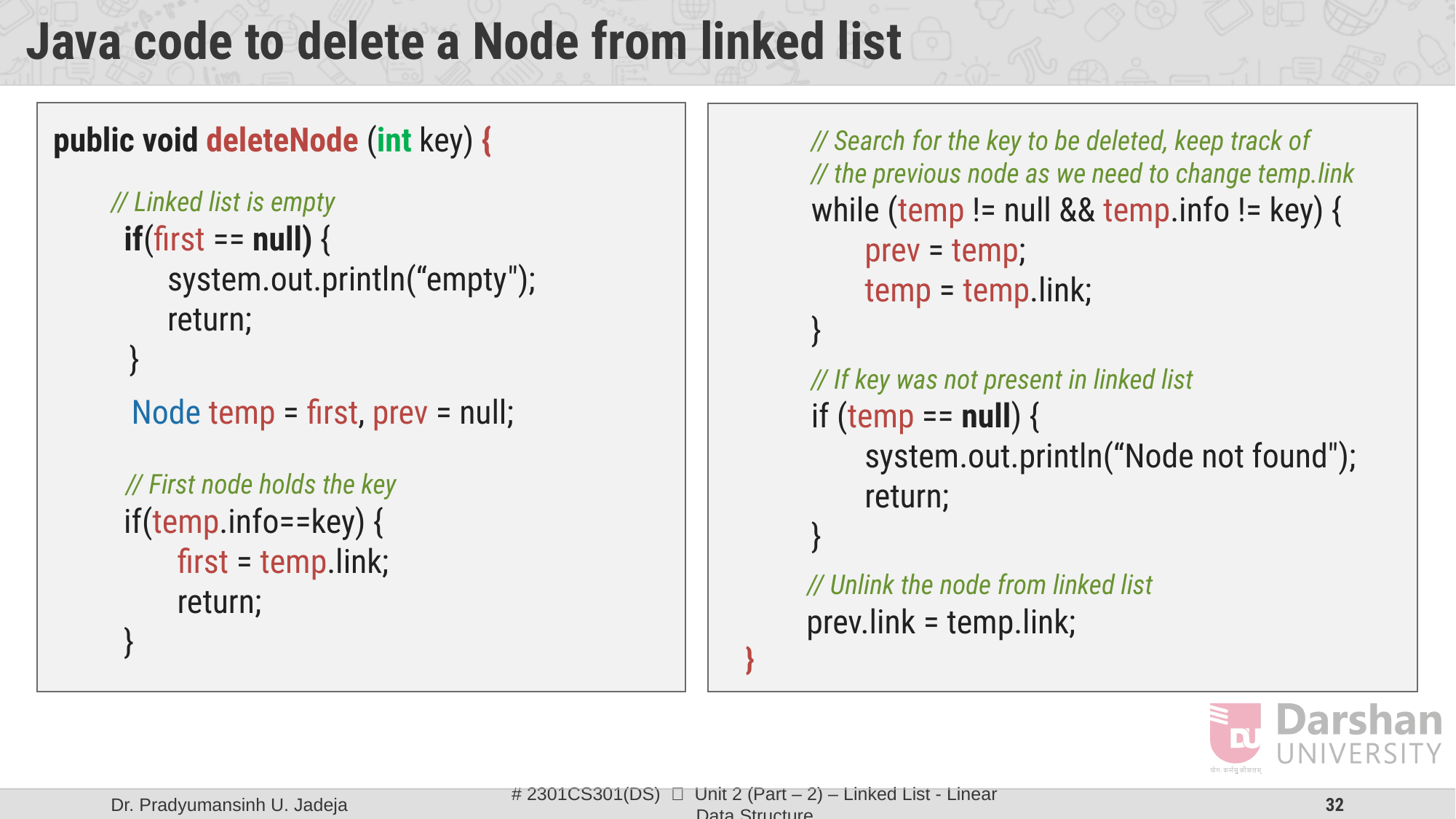

# Java code to delete a Node from linked list

public void deleteNode (int key) {
// Search for the key to be deleted, keep track of
// the previous node as we need to change temp.link
while (temp != null && temp.info != key) {
       prev = temp;
       temp = temp.link;
}
       // Linked list is empty
        if(first == null) {
             system.out.println(“empty");
             return;
        }
// If key was not present in linked list
if (temp == null) {
       system.out.println(“Node not found");
       return;
}
        Node temp = first, prev = null;

         // First node holds the key
       if(temp.info==key) {
              first = temp.link;
              return;
       }
          // Unlink the node from linked list
        prev.link = temp.link;
}